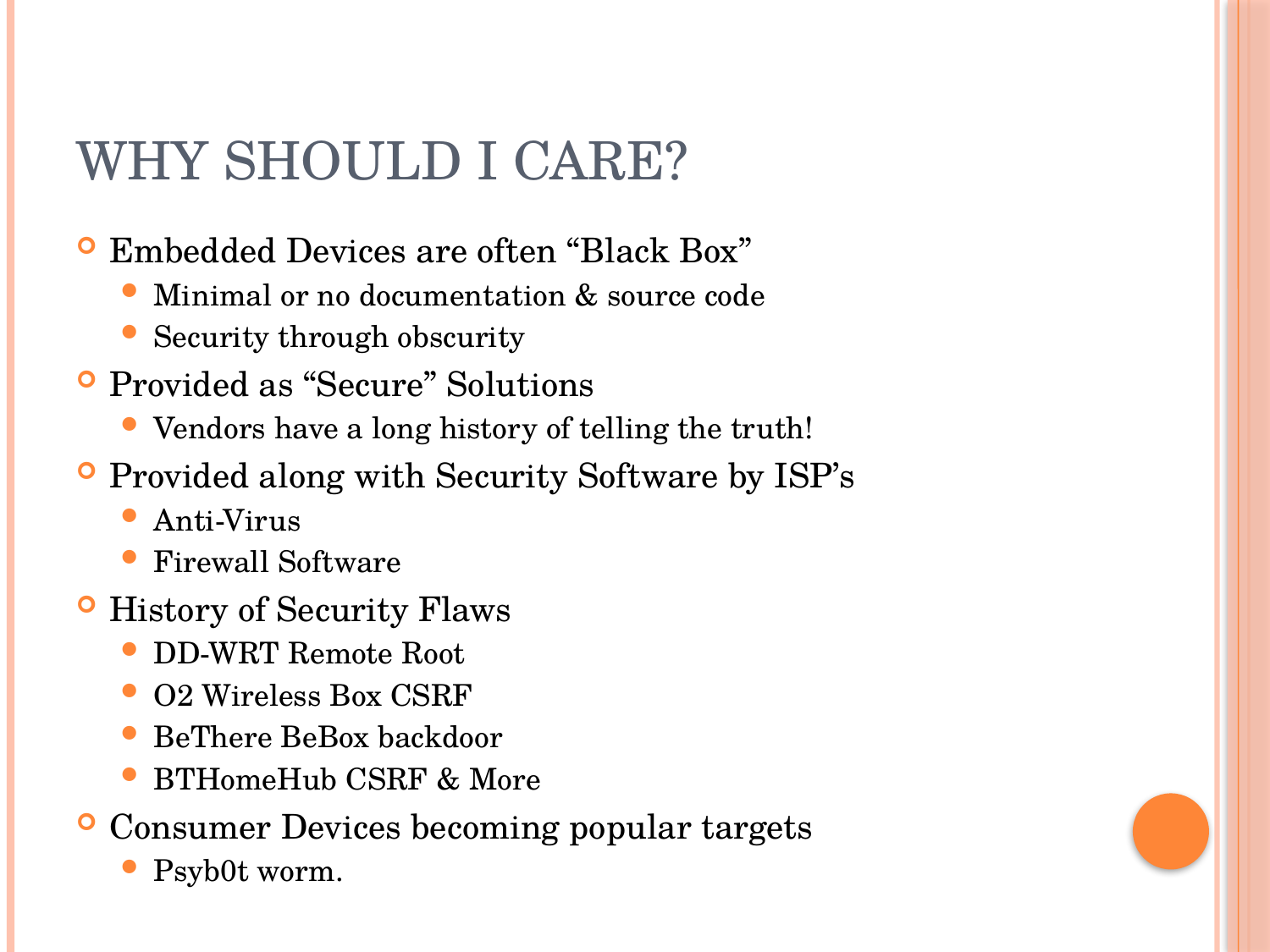

# Why should I care?
Embedded Devices are often “Black Box”
Minimal or no documentation & source code
Security through obscurity
Provided as “Secure” Solutions
Vendors have a long history of telling the truth!
Provided along with Security Software by ISP’s
Anti-Virus
Firewall Software
History of Security Flaws
DD-WRT Remote Root
O2 Wireless Box CSRF
BeThere BeBox backdoor
BTHomeHub CSRF & More
Consumer Devices becoming popular targets
Psyb0t worm.